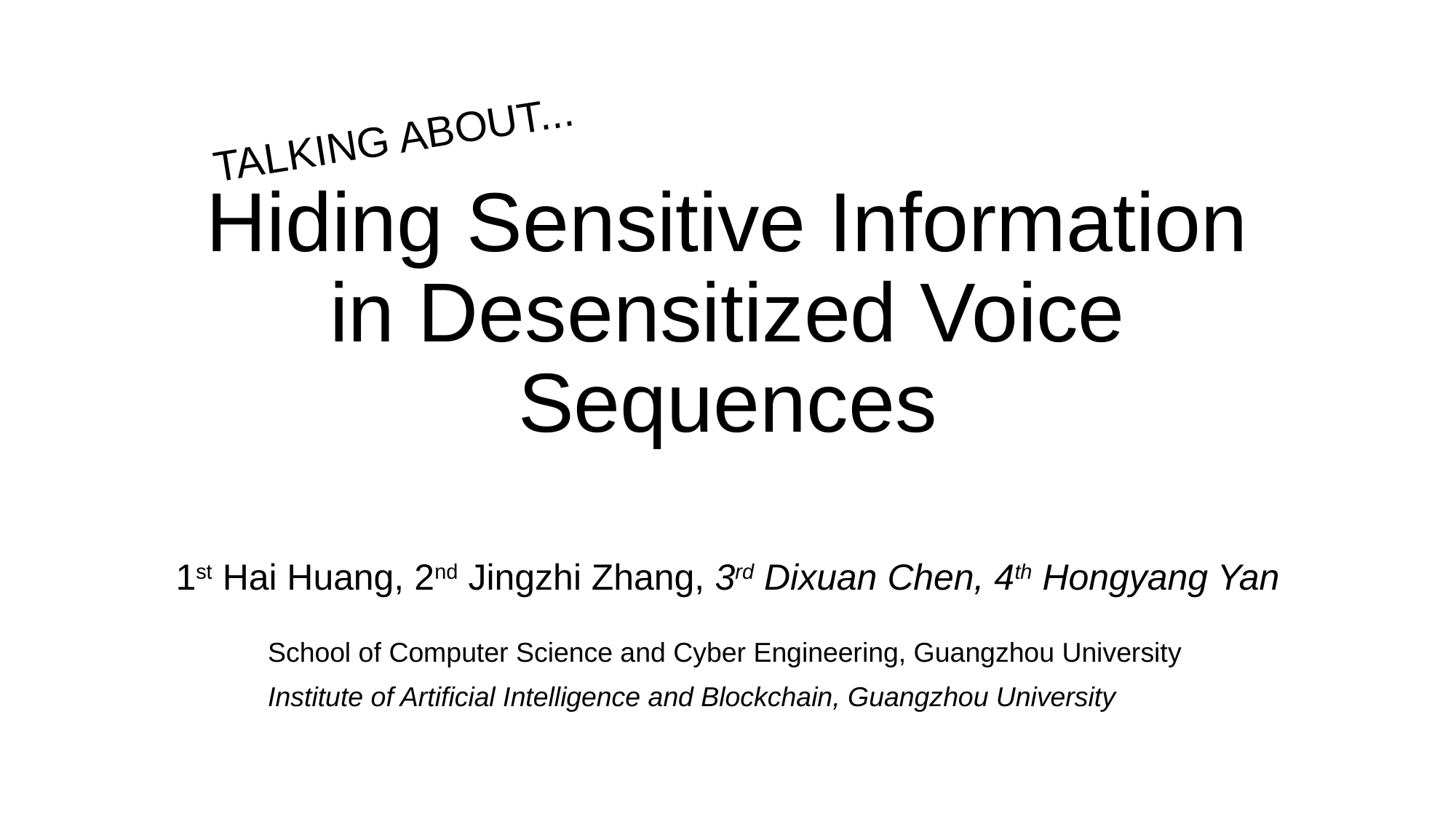

TALKING ABOUT...
# Hiding Sensitive Information in Desensitized Voice Sequences
1st Hai Huang, 2nd Jingzhi Zhang, 3rd Dixuan Chen, 4th Hongyang Yan
School of Computer Science and Cyber Engineering, Guangzhou University
Institute of Artificial Intelligence and Blockchain, Guangzhou University